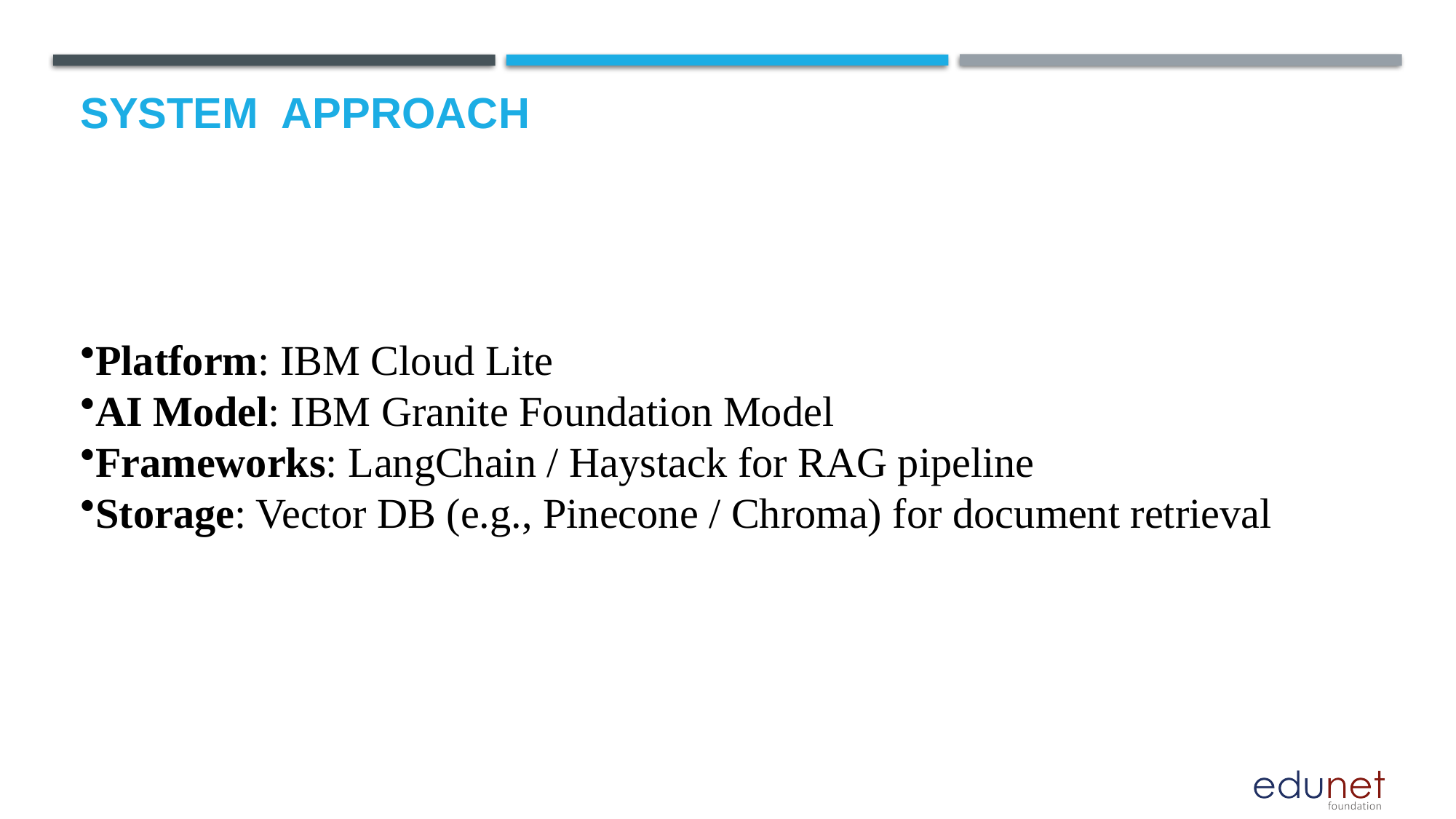

# System  Approach
Platform: IBM Cloud Lite
AI Model: IBM Granite Foundation Model
Frameworks: LangChain / Haystack for RAG pipeline
Storage: Vector DB (e.g., Pinecone / Chroma) for document retrieval